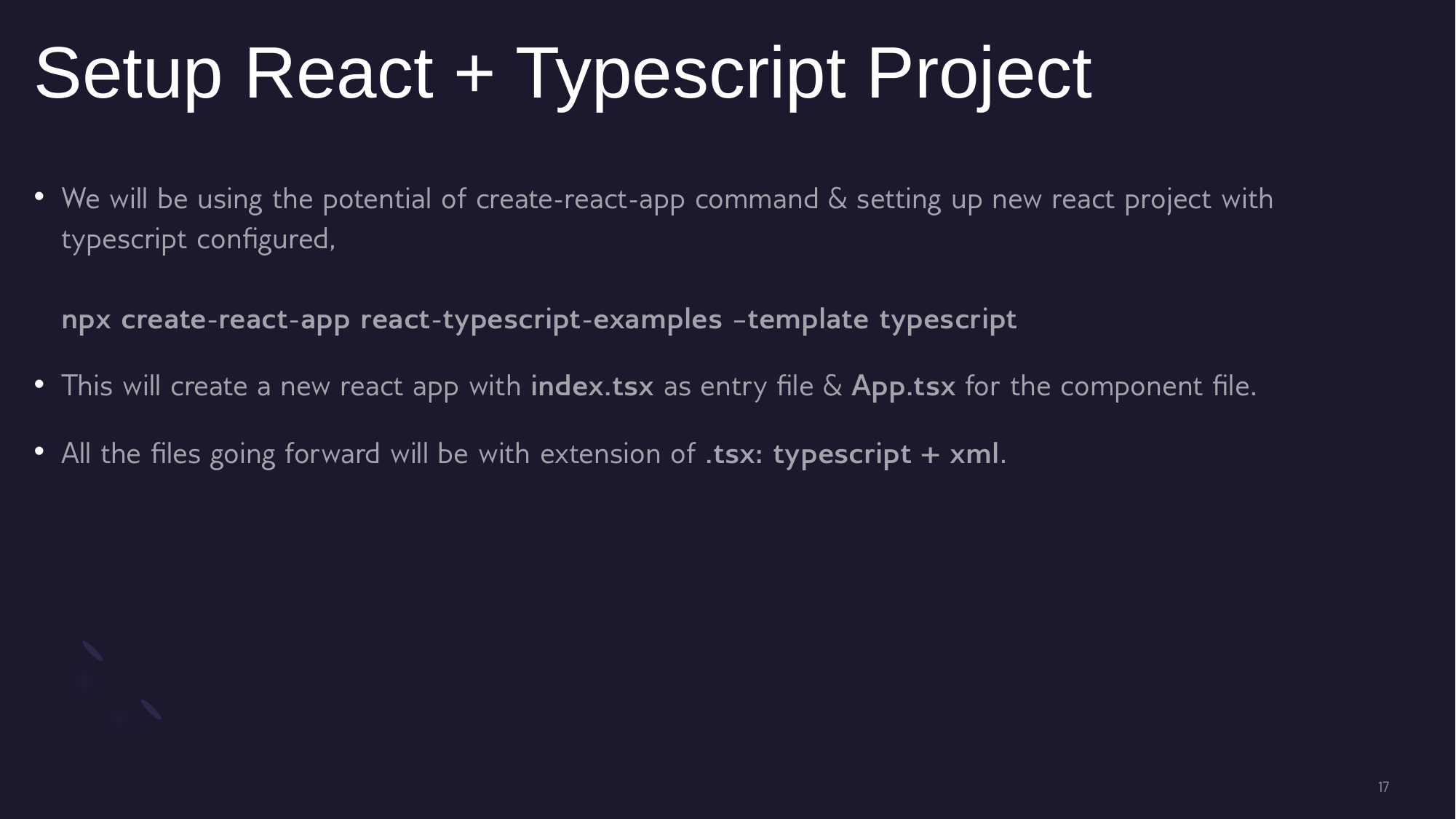

# Setup React + Typescript Project
We will be using the potential of create-react-app command & setting up new react project with typescript configured,
npx create-react-app react-typescript-examples –template typescript
This will create a new react app with index.tsx as entry file & App.tsx for the component file.
All the files going forward will be with extension of .tsx: typescript + xml.

17